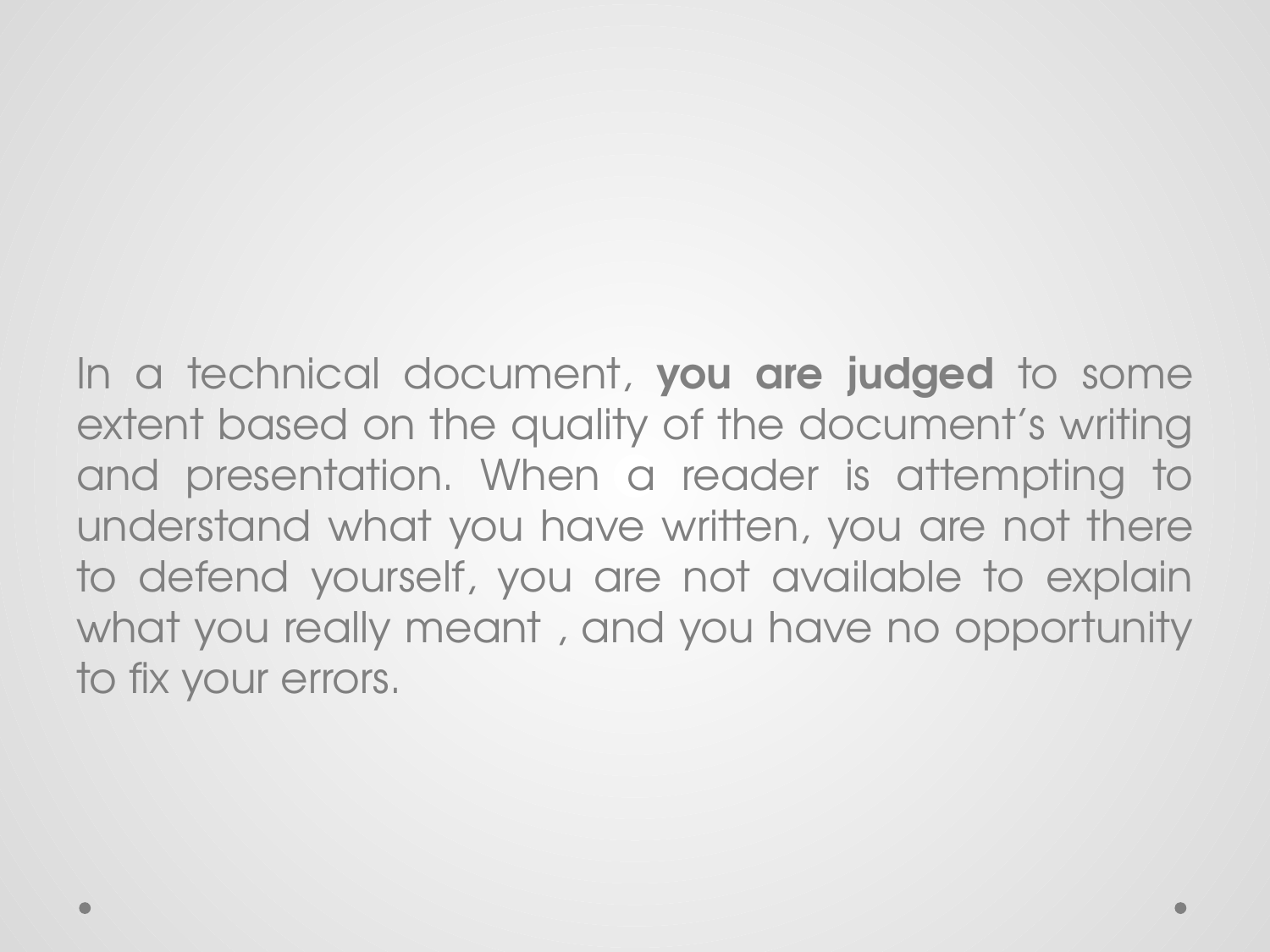

#

In a technical document, you are judged to some extent based on the quality of the document’s writing and presentation. When a reader is attempting to understand what you have written, you are not there to defend yourself, you are not available to explain what you really meant , and you have no opportunity to fix your errors.